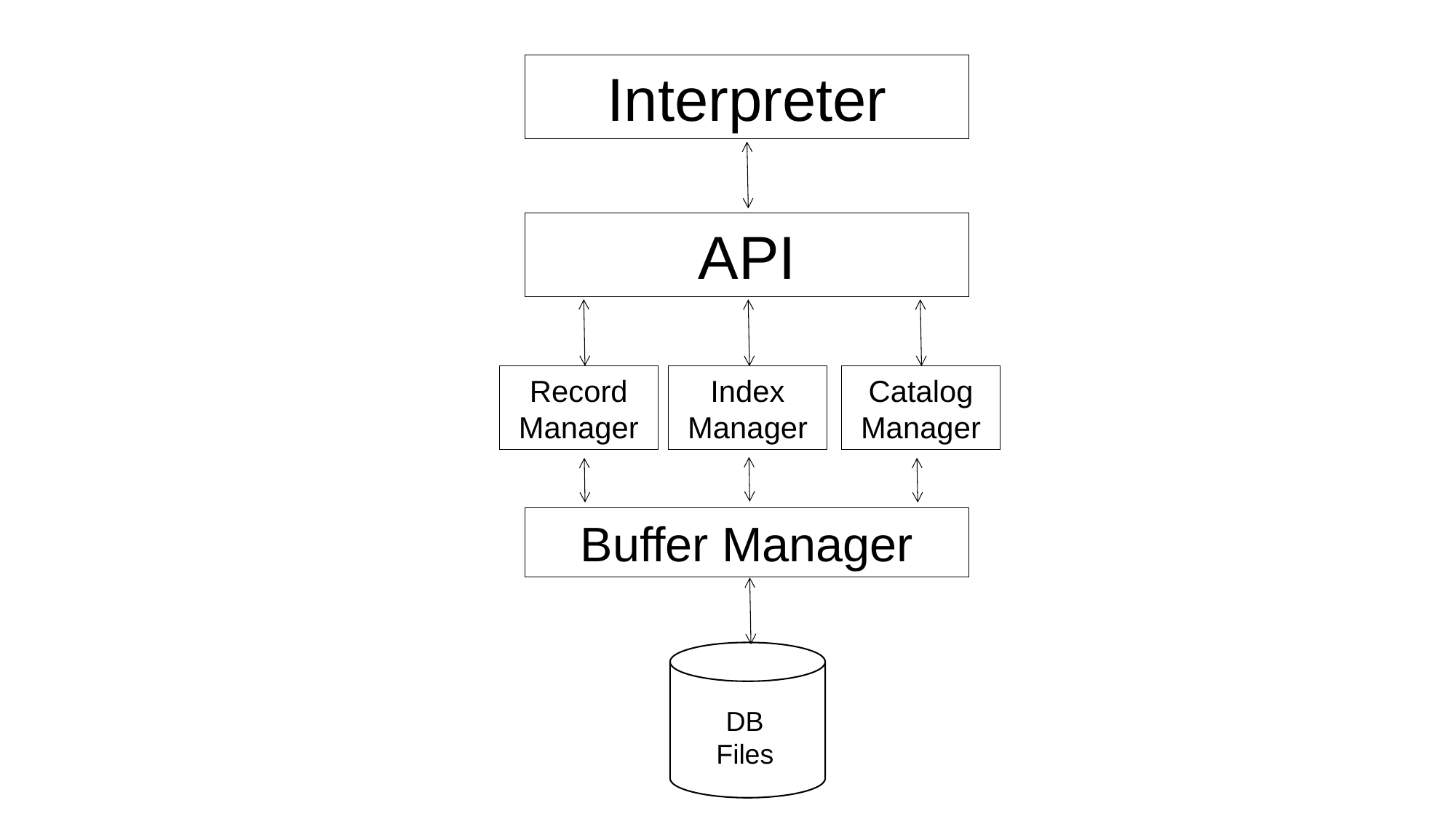

Interpreter
API
Record Manager
Index Manager
Catalog Manager
Buffer Manager

DB
Files